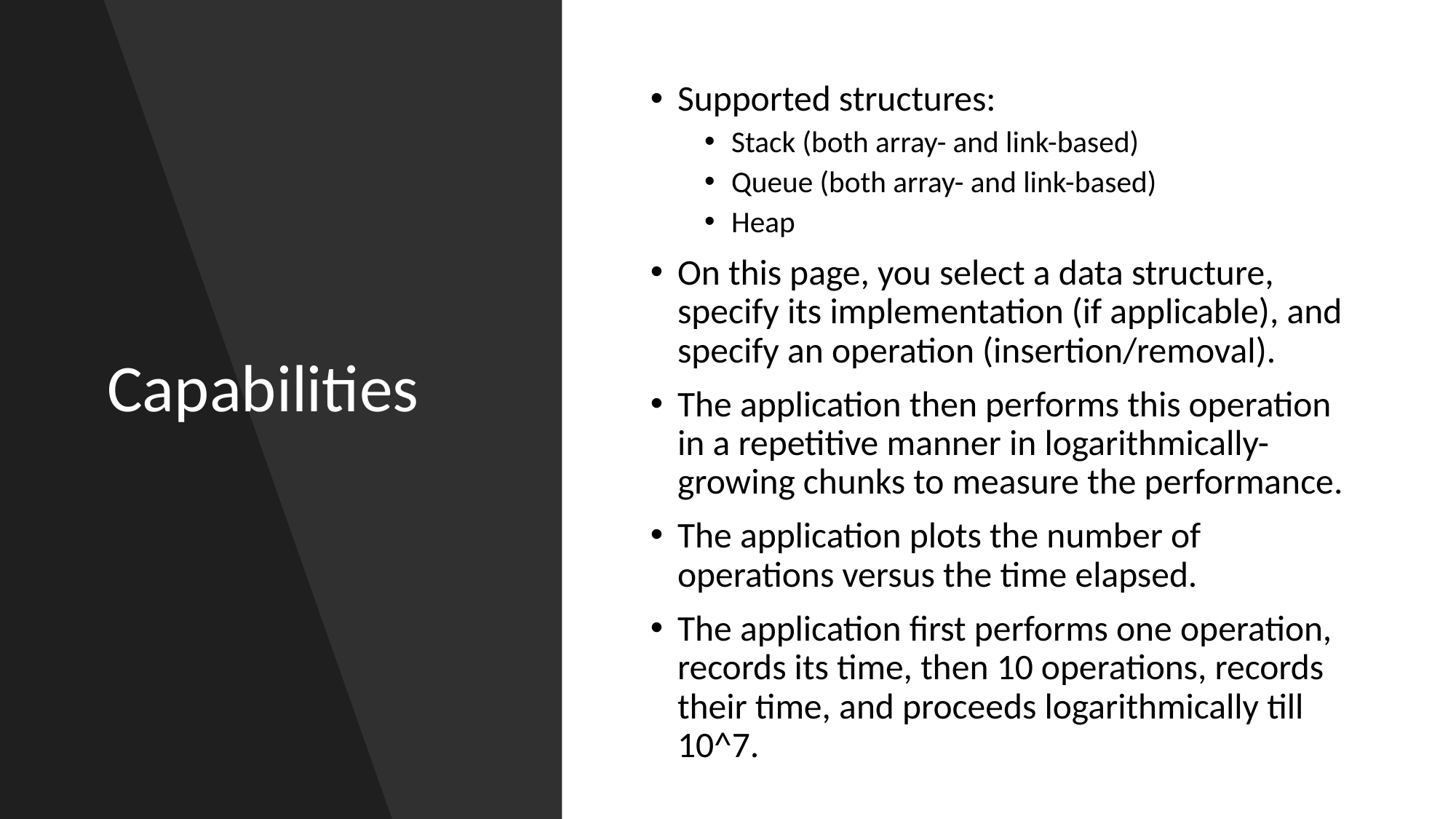

Supported structures:
Stack (both array- and link-based)
Queue (both array- and link-based)
Heap
On this page, you select a data structure, specify its implementation (if applicable), and specify an operation (insertion/removal).
The application then performs this operation in a repetitive manner in logarithmically-growing chunks to measure the performance.
The application plots the number of operations versus the time elapsed.
The application first performs one operation, records its time, then 10 operations, records their time, and proceeds logarithmically till 10^7.
# Capabilities